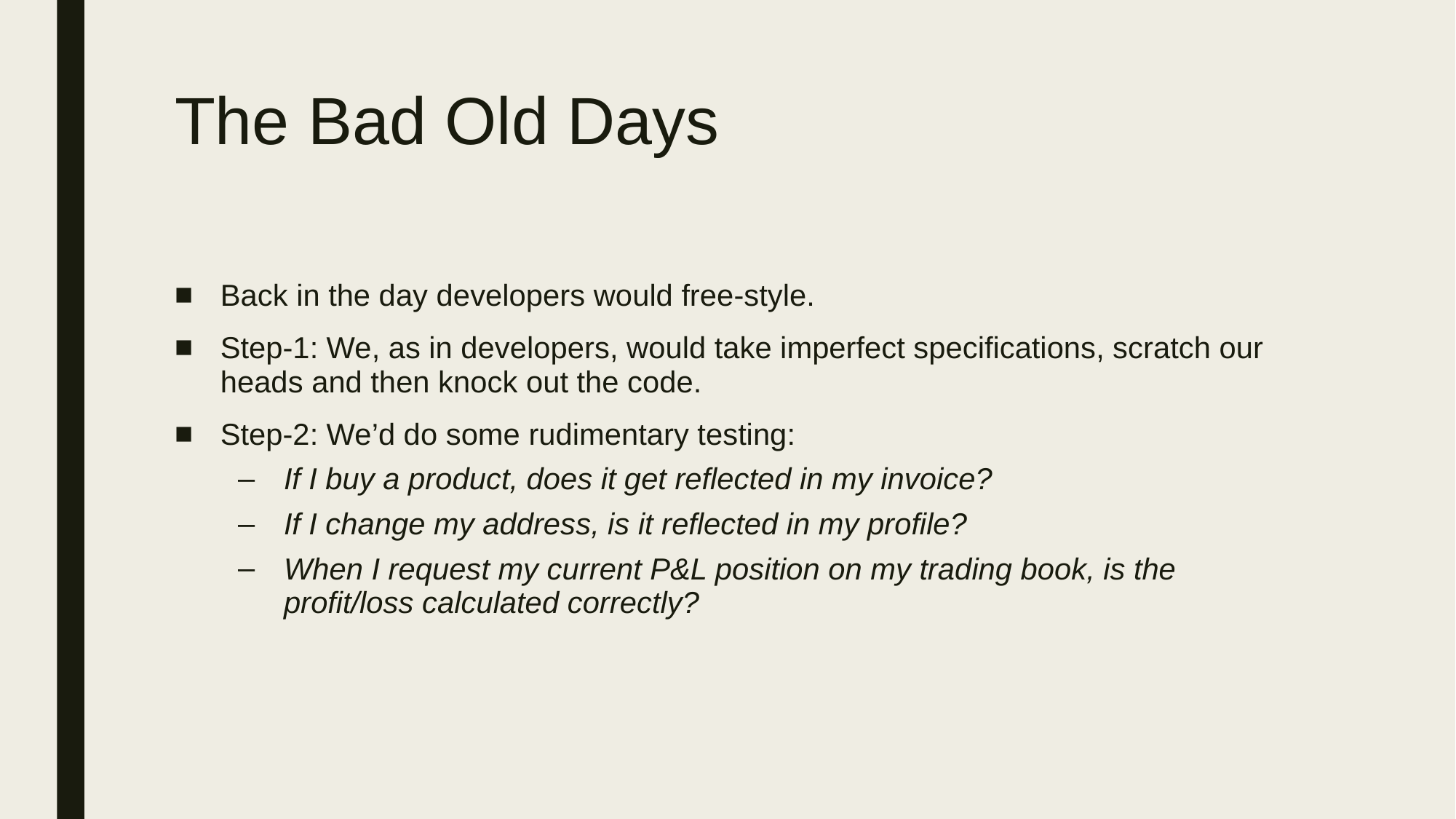

# The Bad Old Days
Back in the day developers would free-style.
Step-1: We, as in developers, would take imperfect specifications, scratch our heads and then knock out the code.
Step-2: We’d do some rudimentary testing:
If I buy a product, does it get reflected in my invoice?
If I change my address, is it reflected in my profile?
When I request my current P&L position on my trading book, is the profit/loss calculated correctly?